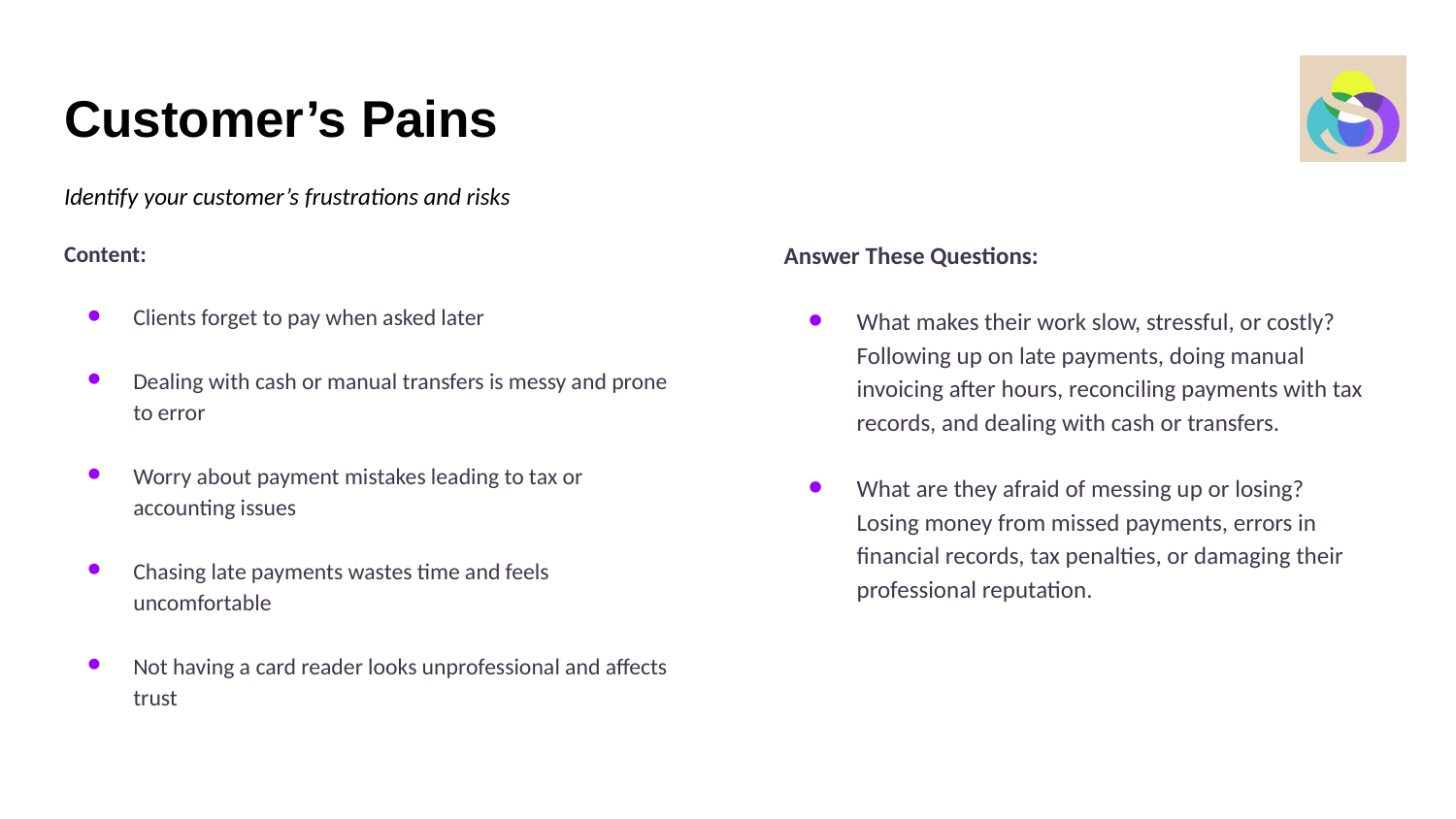

# Customer’s Pains
Identify your customer’s frustrations and risks
Content:

Clients forget to pay when asked later

Dealing with cash or manual transfers is messy and prone to error

Worry about payment mistakes leading to tax or accounting issues

Chasing late payments wastes time and feels uncomfortable

Not having a card reader looks unprofessional and affects trust
Answer These Questions:

What makes their work slow, stressful, or costly?
Following up on late payments, doing manual invoicing after hours, reconciling payments with tax records, and dealing with cash or transfers.

What are they afraid of messing up or losing?
Losing money from missed payments, errors in financial records, tax penalties, or damaging their professional reputation.